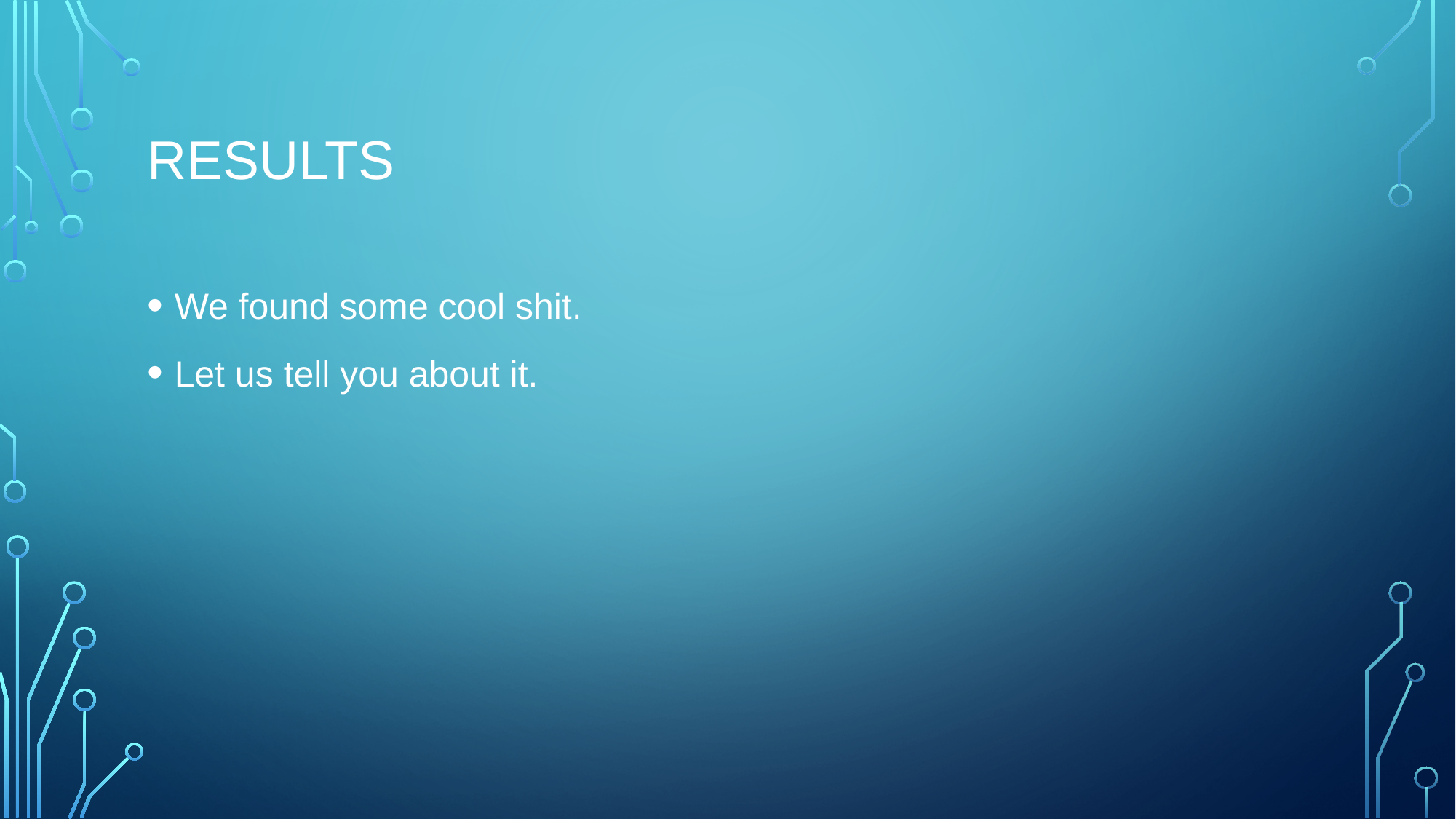

# results
We found some cool shit.
Let us tell you about it.